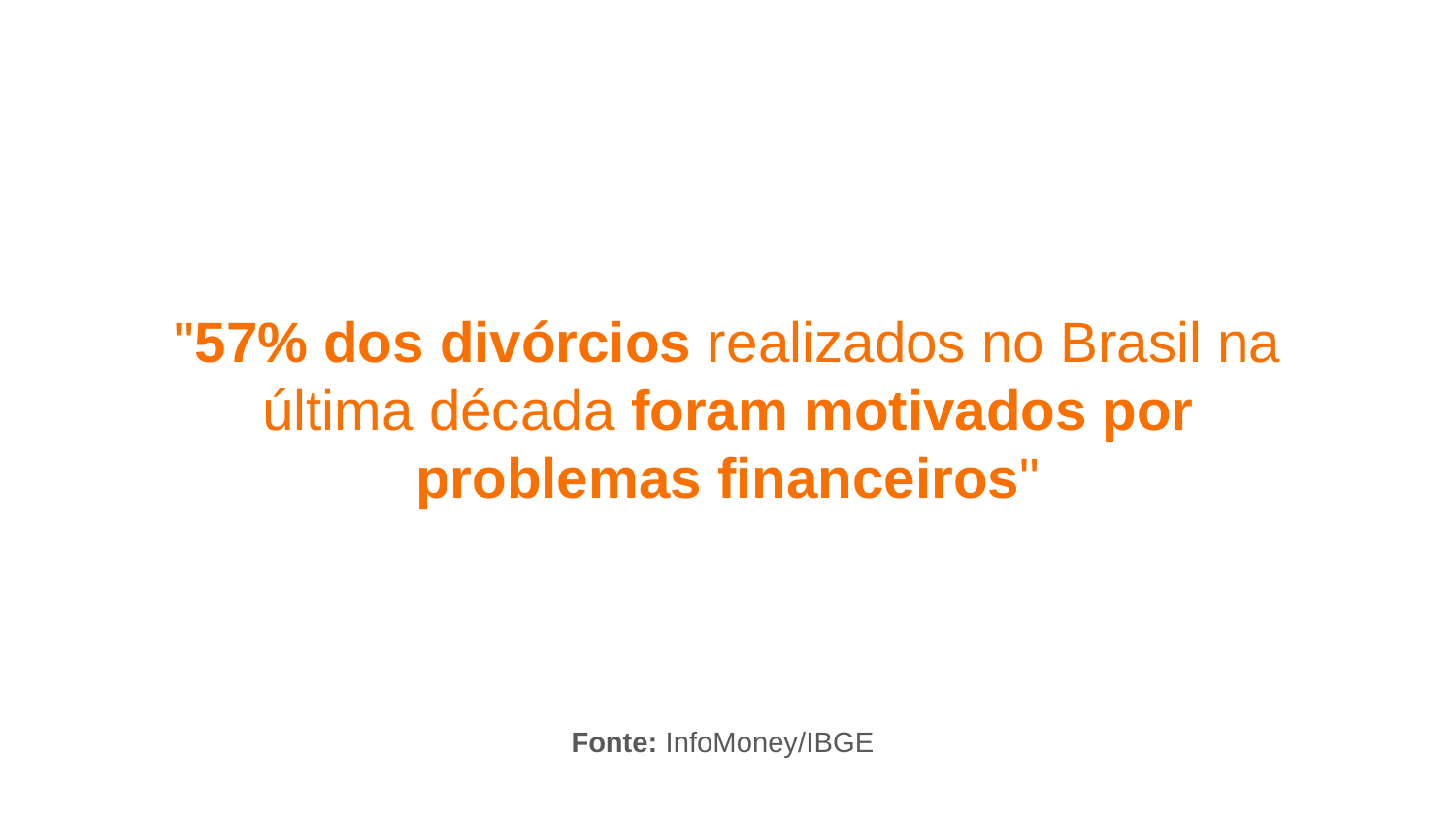

"57% dos divórcios realizados no Brasil na última década foram motivados por problemas financeiros"
Fonte: InfoMoney/IBGE